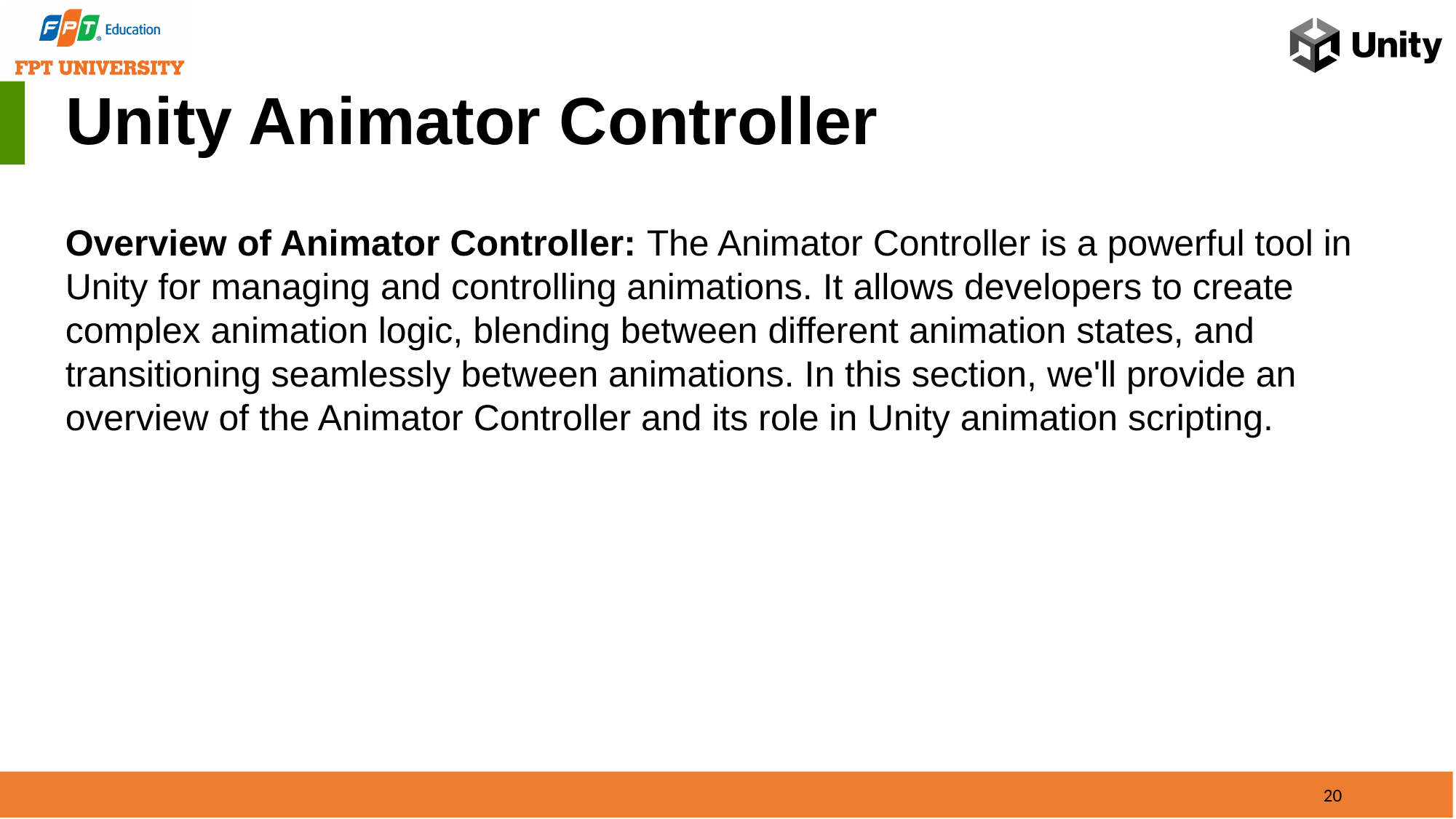

Unity Animator Controller

Overview of Animator Controller: The Animator Controller is a powerful tool in Unity for managing and controlling animations. It allows developers to create complex animation logic, blending between different animation states, and transitioning seamlessly between animations. In this section, we'll provide an overview of the Animator Controller and its role in Unity animation scripting.
20